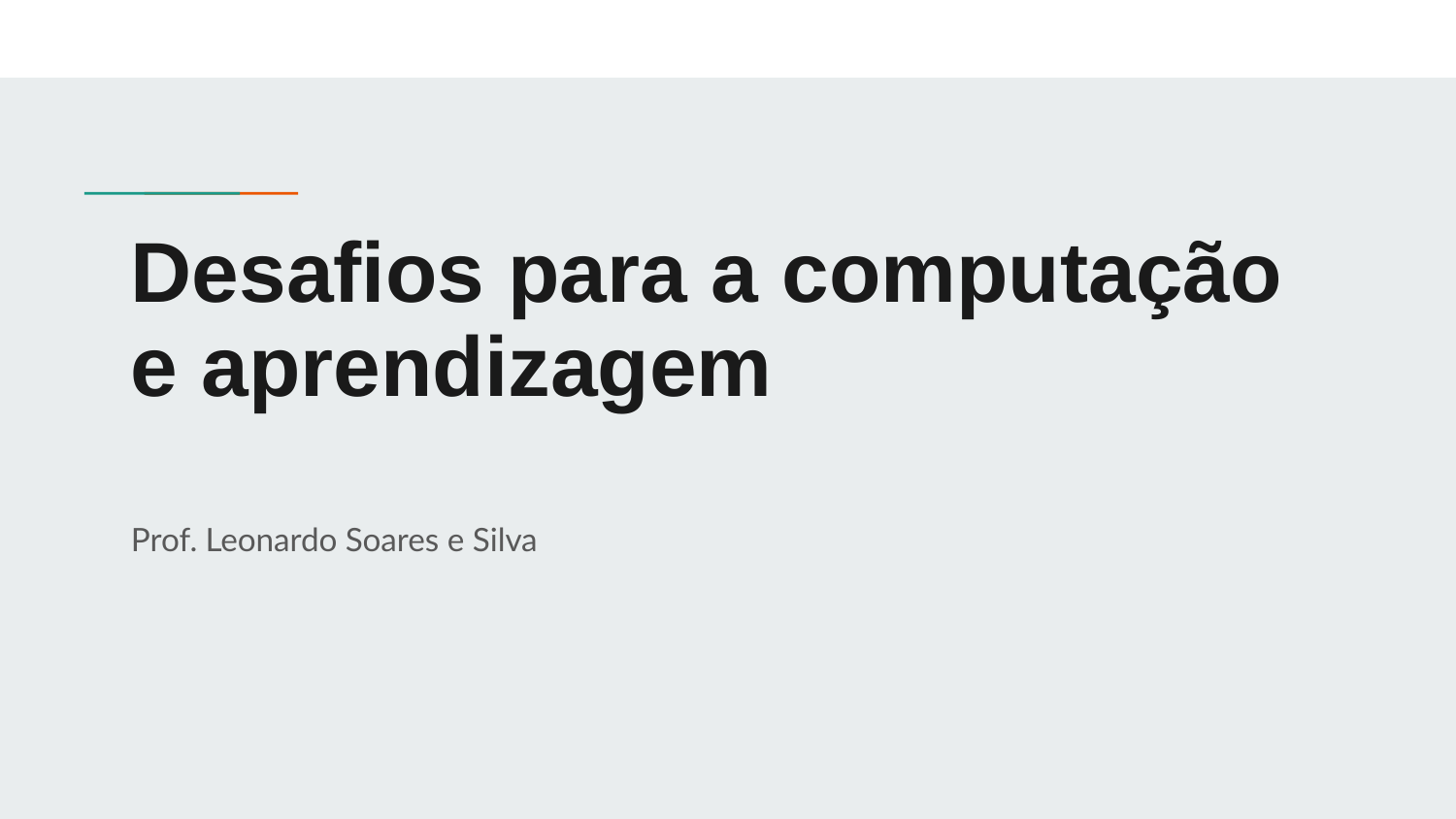

# Desafios para a computação e aprendizagem
Prof. Leonardo Soares e Silva